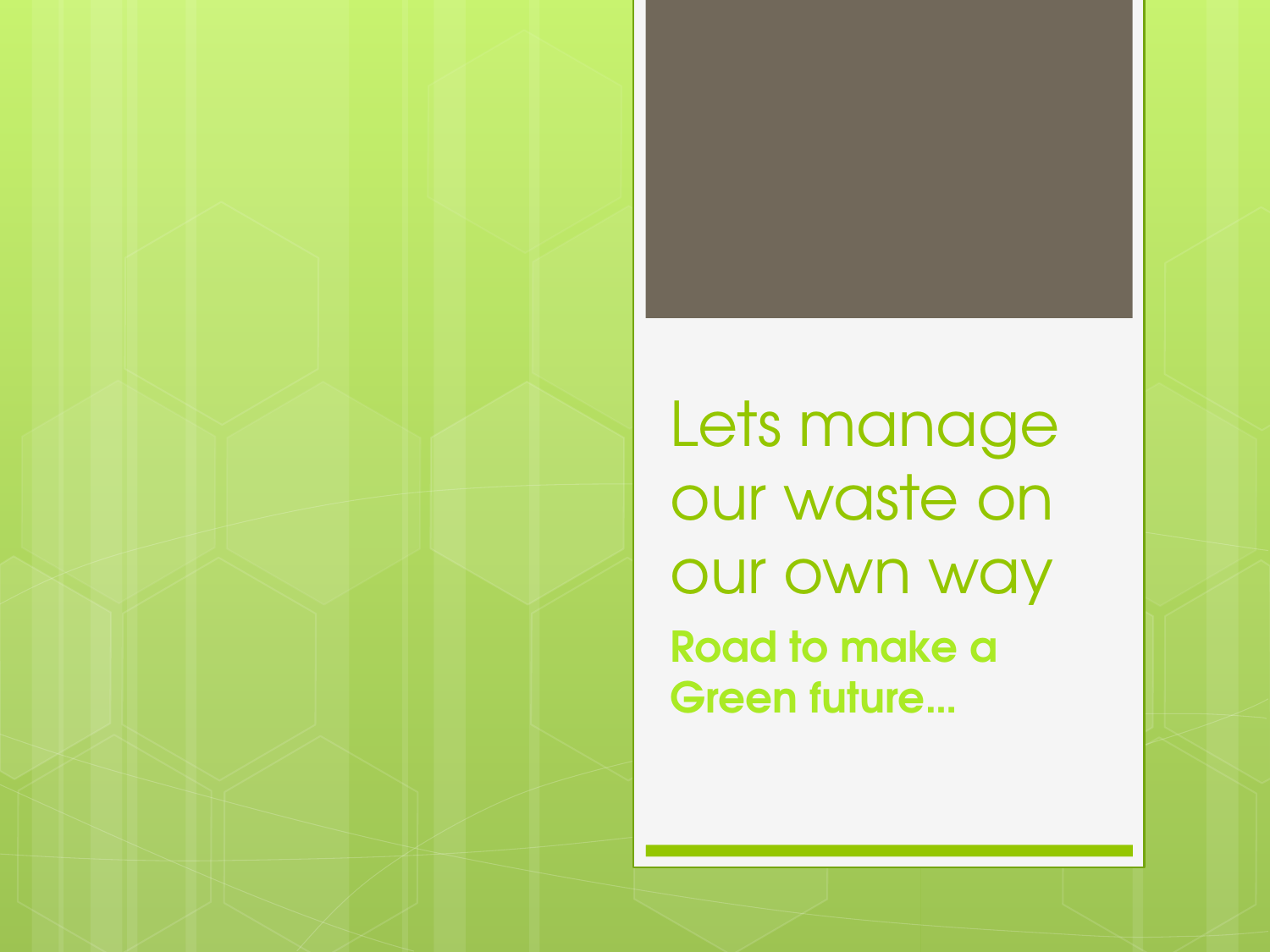

# Lets manage our waste on our own way
Road to make a Green future…